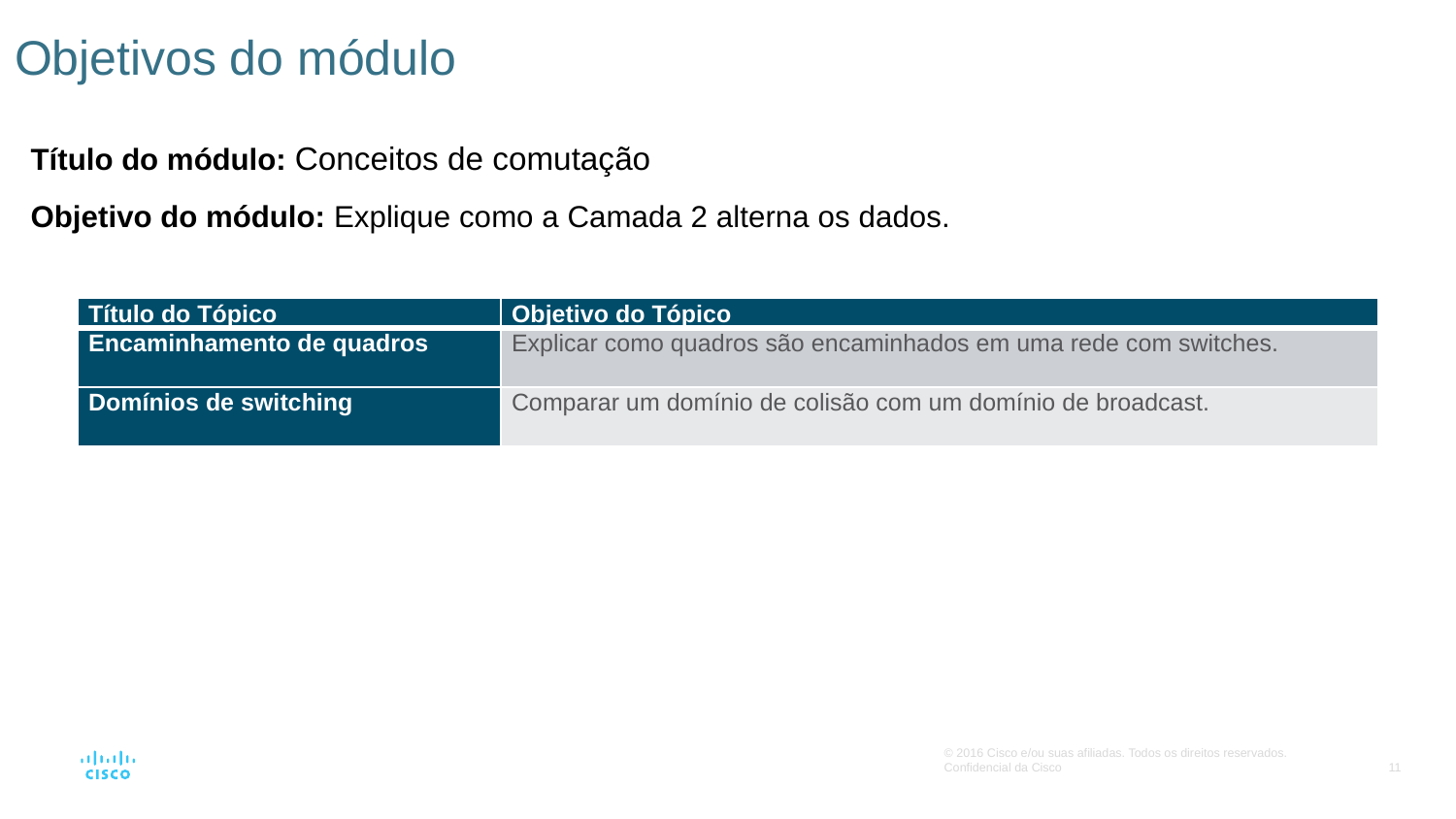

# Objetivos do módulo
Título do módulo: Conceitos de comutação
Objetivo do módulo: Explique como a Camada 2 alterna os dados.

| Título do Tópico | Objetivo do Tópico |
| --- | --- |
| Encaminhamento de quadros | Explicar como quadros são encaminhados em uma rede com switches. |
| Domínios de switching | Comparar um domínio de colisão com um domínio de broadcast. |